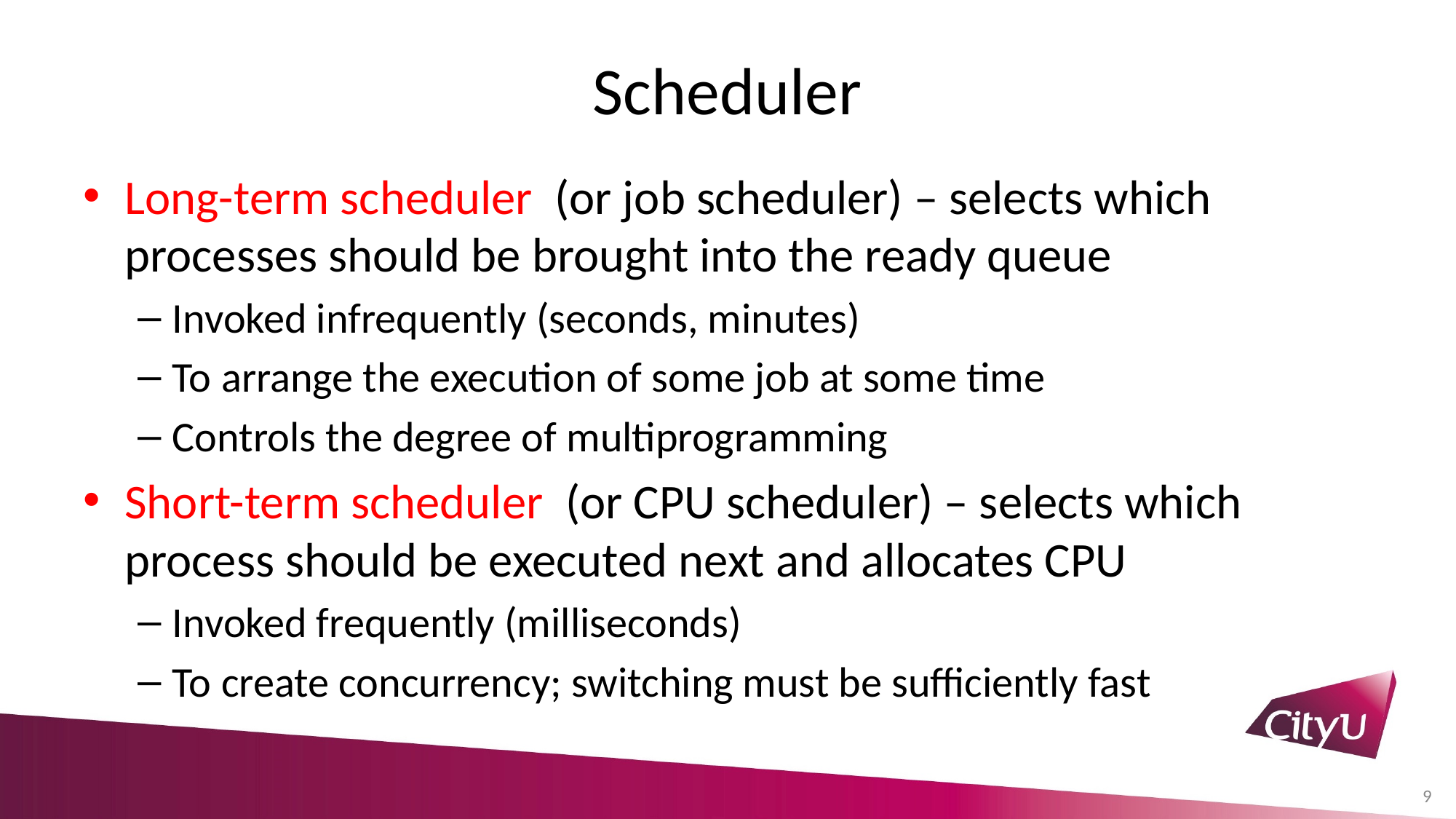

# Scheduler
Long-term scheduler  (or job scheduler) – selects which processes should be brought into the ready queue
Invoked infrequently (seconds, minutes)
To arrange the execution of some job at some time
Controls the degree of multiprogramming
Short-term scheduler  (or CPU scheduler) – selects which process should be executed next and allocates CPU
Invoked frequently (milliseconds)
To create concurrency; switching must be sufficiently fast

9